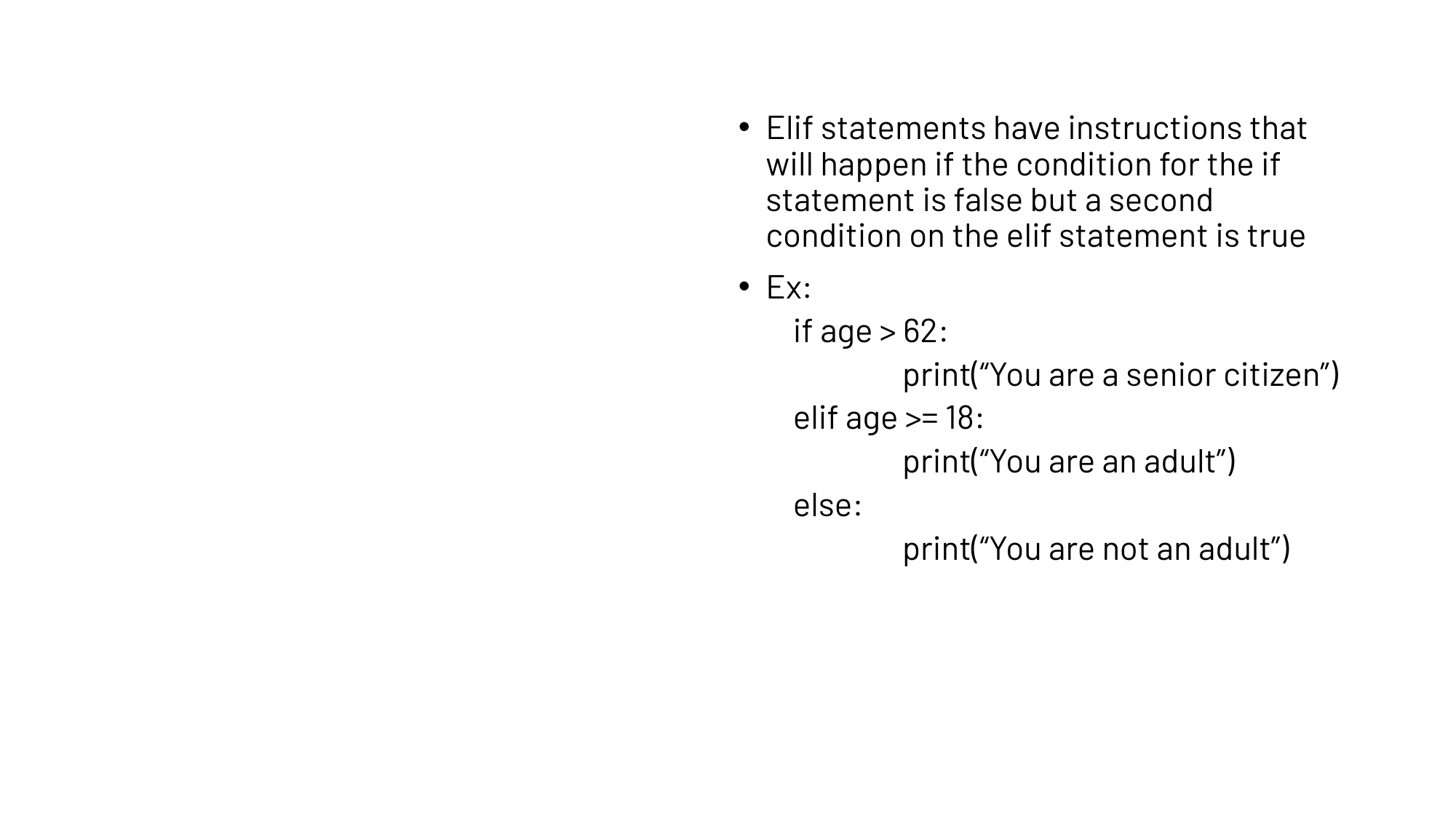

# Elif Statements
Elif statements have instructions that will happen if the condition for the if statement is false but a second condition on the elif statement is true
Ex:
if age > 62:
	print(“You are a senior citizen”)
elif age >= 18:
	print(“You are an adult”)
else:
	print(“You are not an adult”)